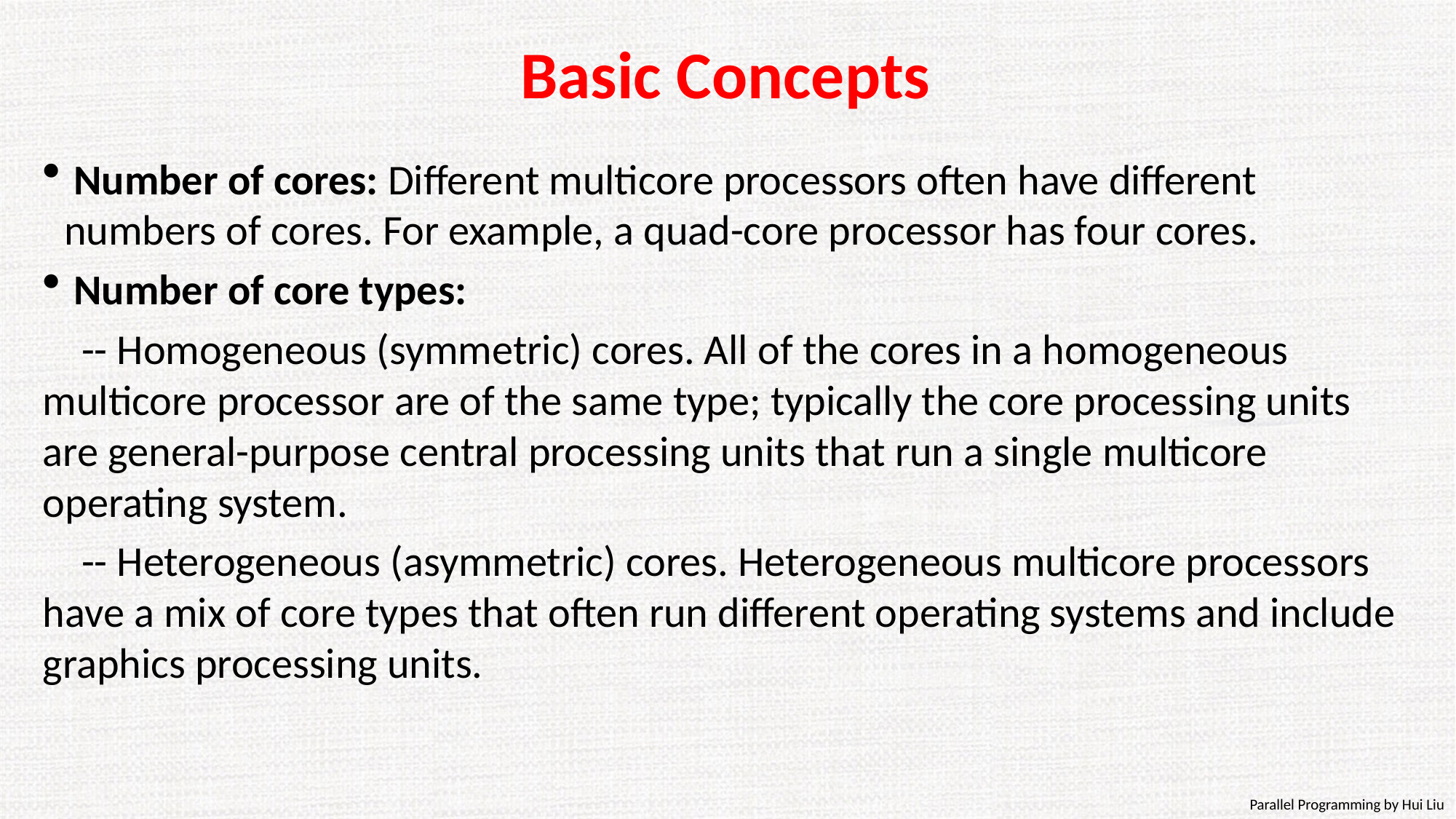

# Basic Concepts
 Number of cores: Different multicore processors often have different numbers of cores. For example, a quad-core processor has four cores.
 Number of core types:
    -- Homogeneous (symmetric) cores. All of the cores in a homogeneous multicore processor are of the same type; typically the core processing units are general-purpose central processing units that run a single multicore operating system.
    -- Heterogeneous (asymmetric) cores. Heterogeneous multicore processors have a mix of core types that often run different operating systems and include graphics processing units.

Parallel Programming by Hui Liu